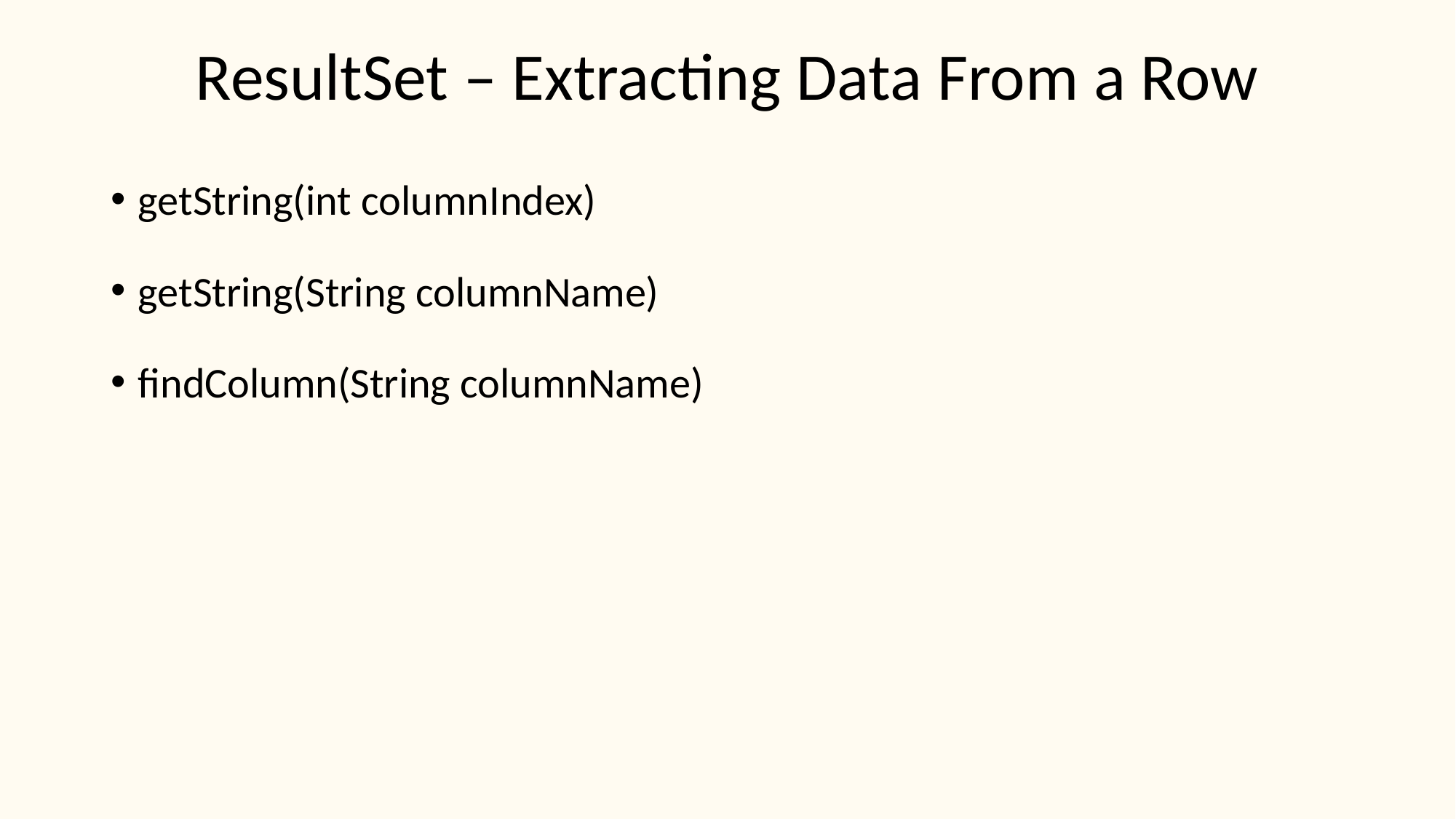

# ResultSet – Extracting Data From a Row
getString(int columnIndex)
getString(String columnName)
findColumn(String columnName)